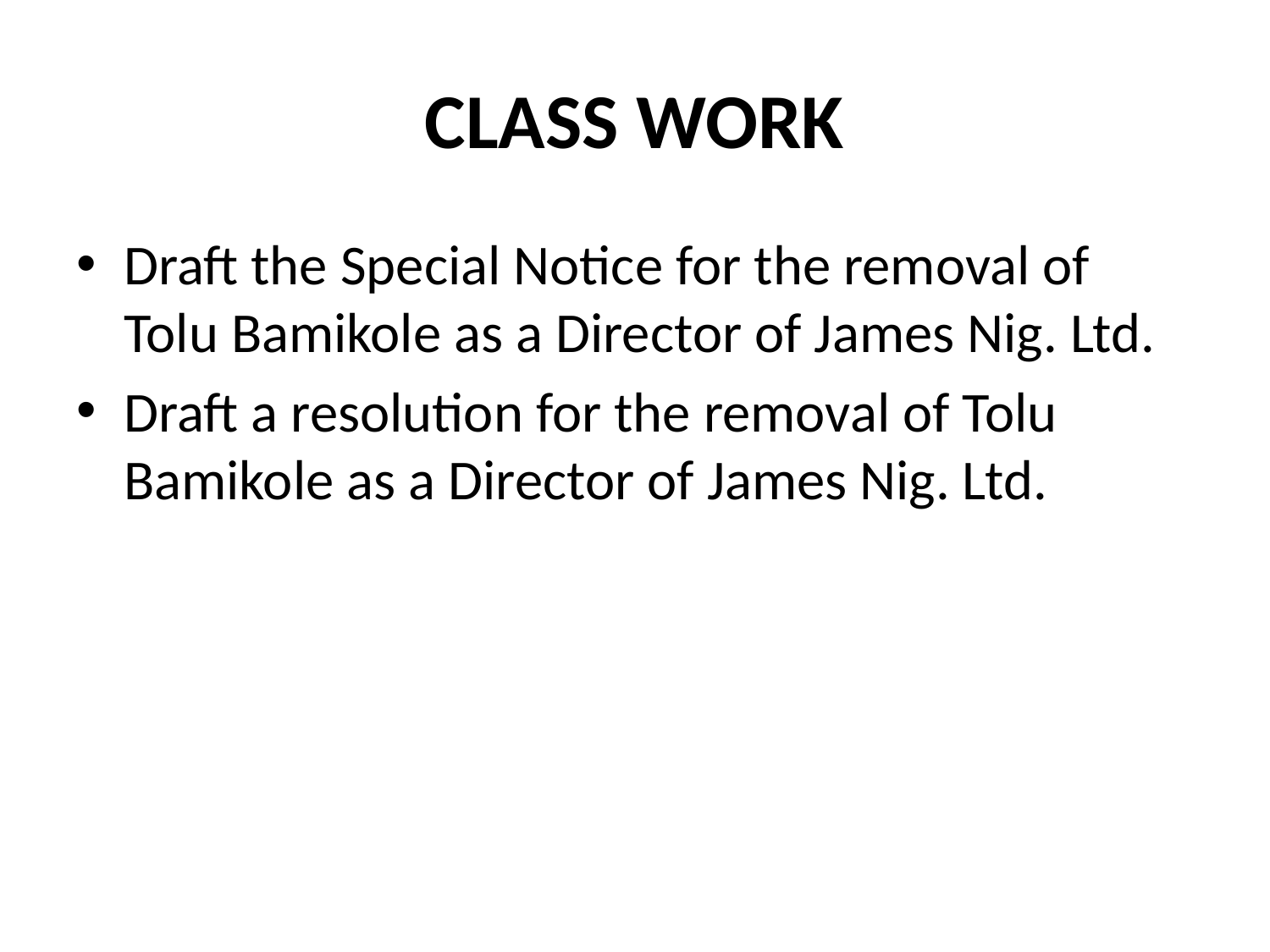

# CLASS WORK
Draft the Special Notice for the removal of Tolu Bamikole as a Director of James Nig. Ltd.
Draft a resolution for the removal of Tolu Bamikole as a Director of James Nig. Ltd.